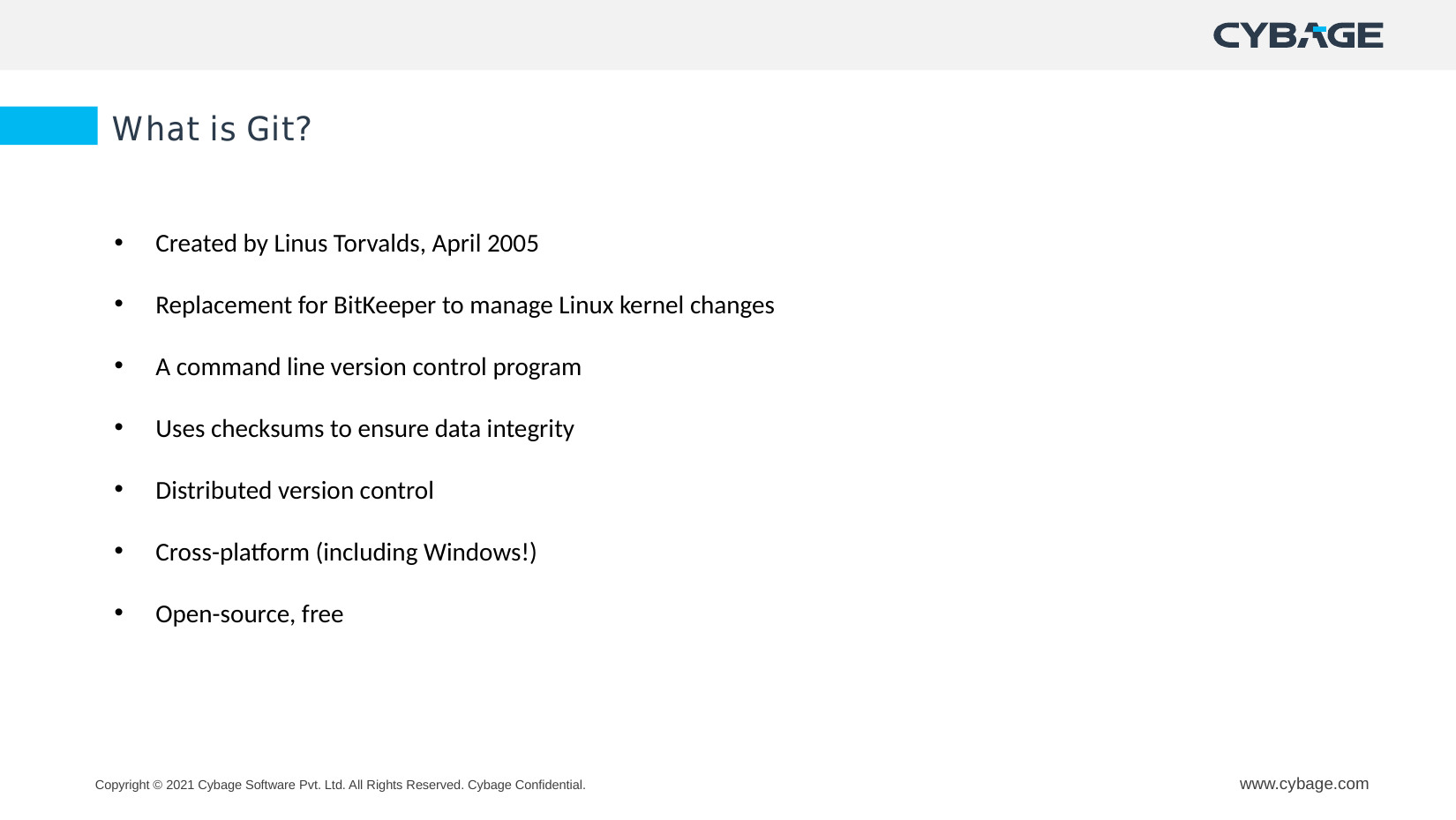

What is Git?

Created by Linus Torvalds, April 2005
Replacement for BitKeeper to manage Linux kernel changes
A command line version control program
Uses checksums to ensure data integrity
Distributed version control
Cross-platform (including Windows!)
Open-source, free